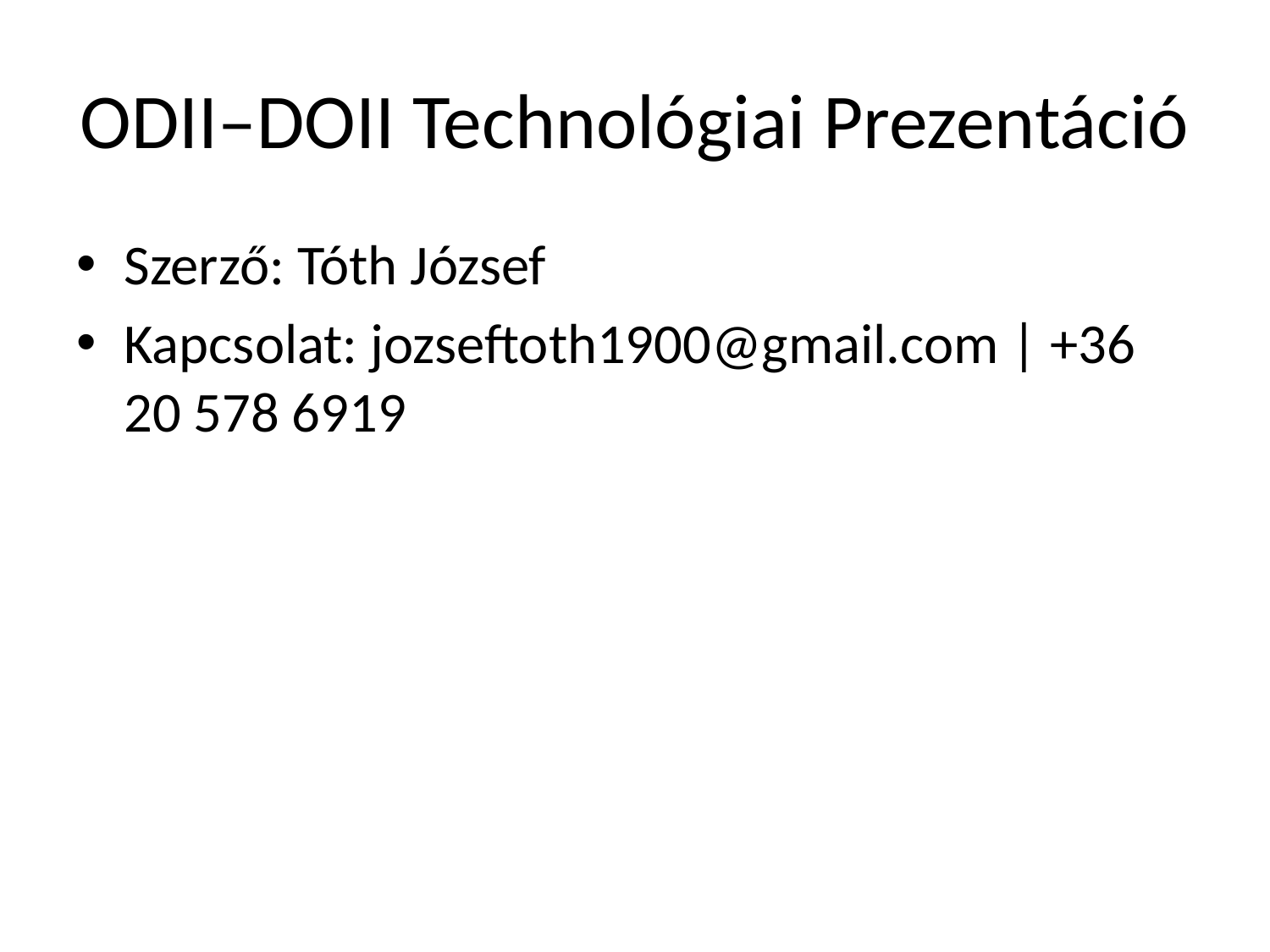

# ODII–DOII Technológiai Prezentáció
Szerző: Tóth József
Kapcsolat: jozseftoth1900@gmail.com | +36 20 578 6919